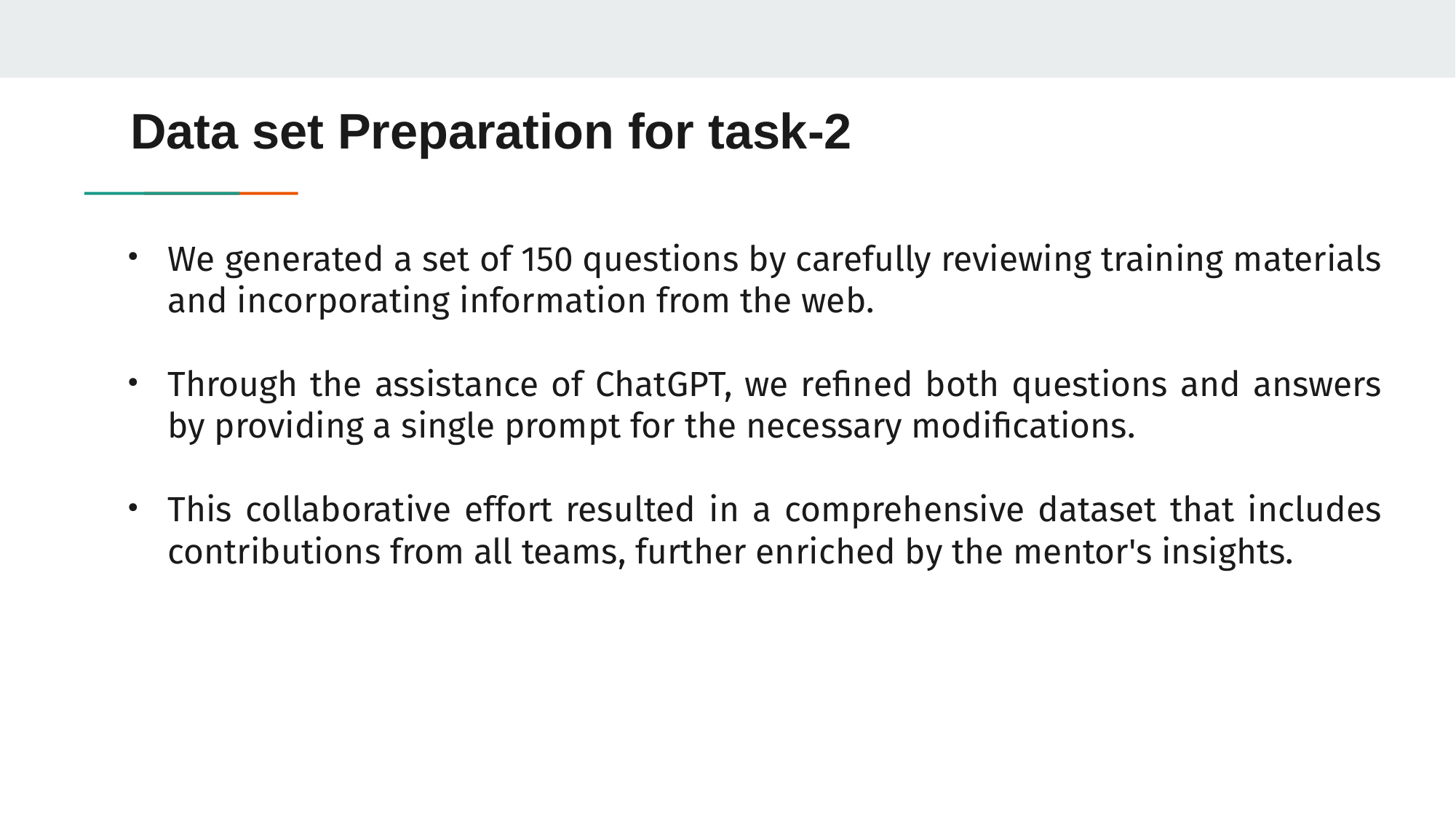

# Data set Preparation for task-2
We generated a set of 150 questions by carefully reviewing training materials and incorporating information from the web.

Through the assistance of ChatGPT, we refined both questions and answers by providing a single prompt for the necessary modifications.

This collaborative effort resulted in a comprehensive dataset that includes contributions from all teams, further enriched by the mentor's insights.